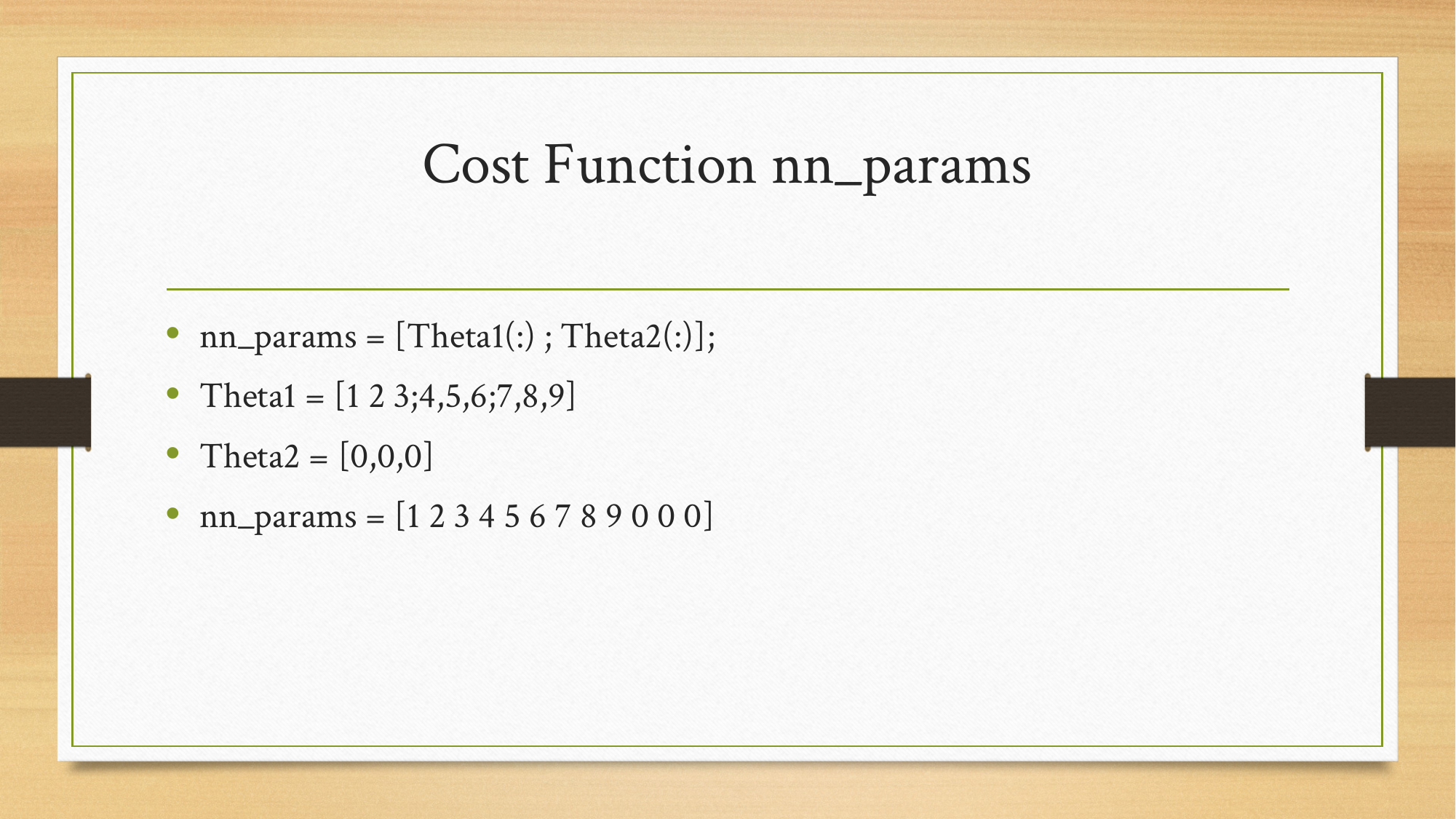

# Cost Function nn_params
nn_params = [Theta1(:) ; Theta2(:)];
Theta1 = [1 2 3;4,5,6;7,8,9]
Theta2 = [0,0,0]
nn_params = [1 2 3 4 5 6 7 8 9 0 0 0]